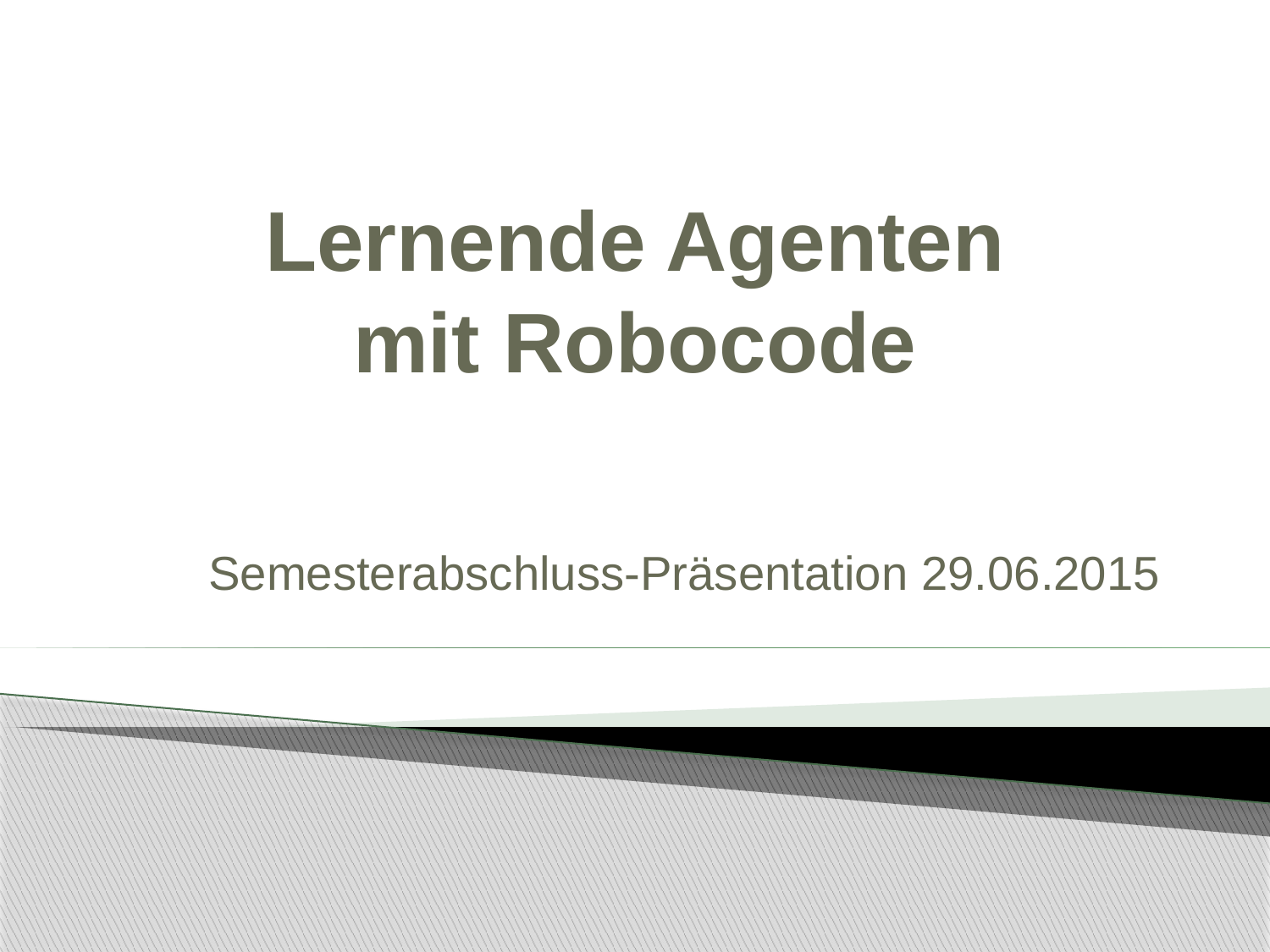

# Lernende Agenten mit Robocode
Semesterabschluss-Präsentation 29.06.2015